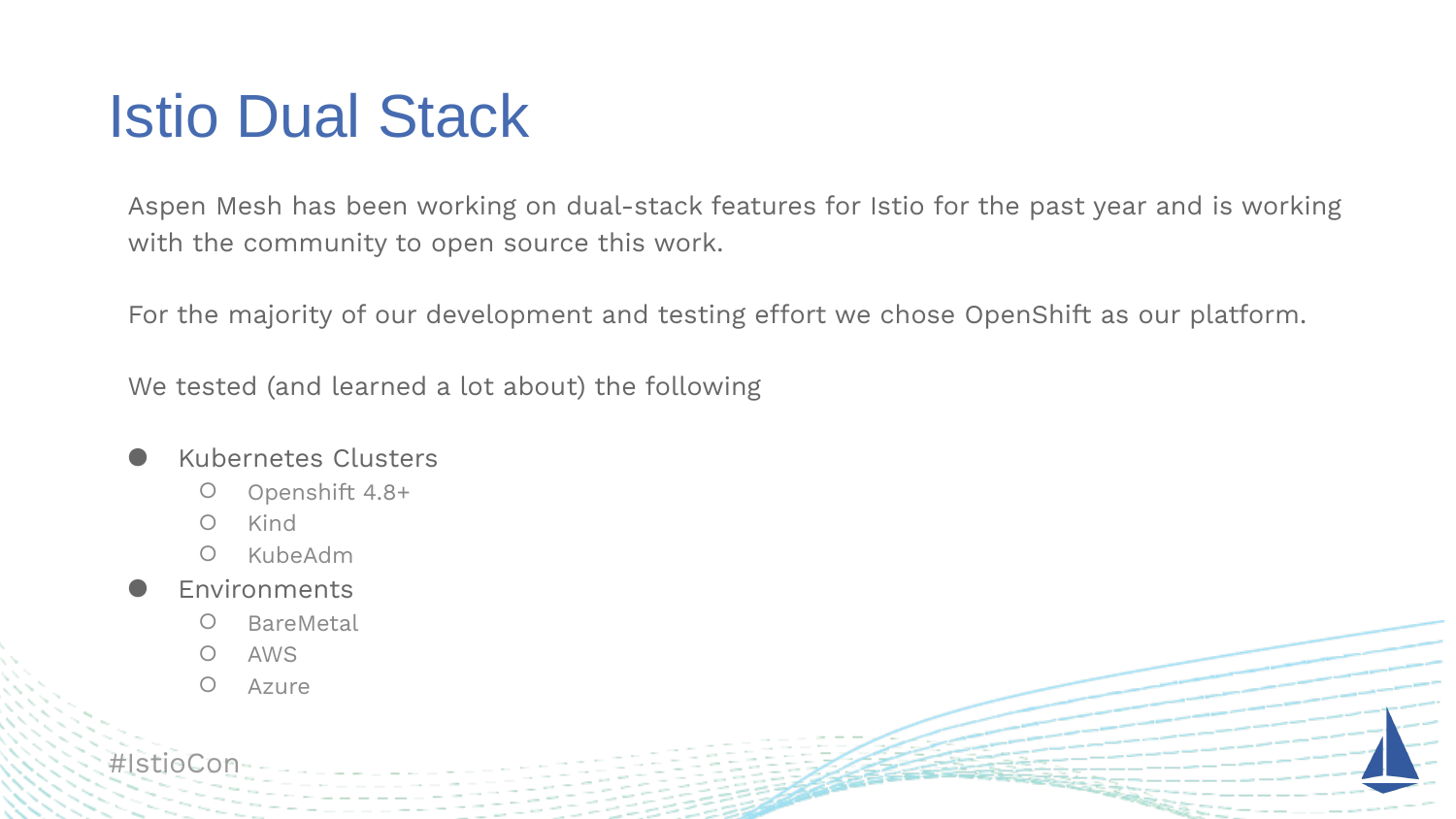

# Istio Dual Stack
Aspen Mesh has been working on dual-stack features for Istio for the past year and is working with the community to open source this work.

For the majority of our development and testing effort we chose OpenShift as our platform.

We tested (and learned a lot about) the following

Kubernetes Clusters
Openshift 4.8+
Kind
KubeAdm
Environments
BareMetal
AWS
Azure